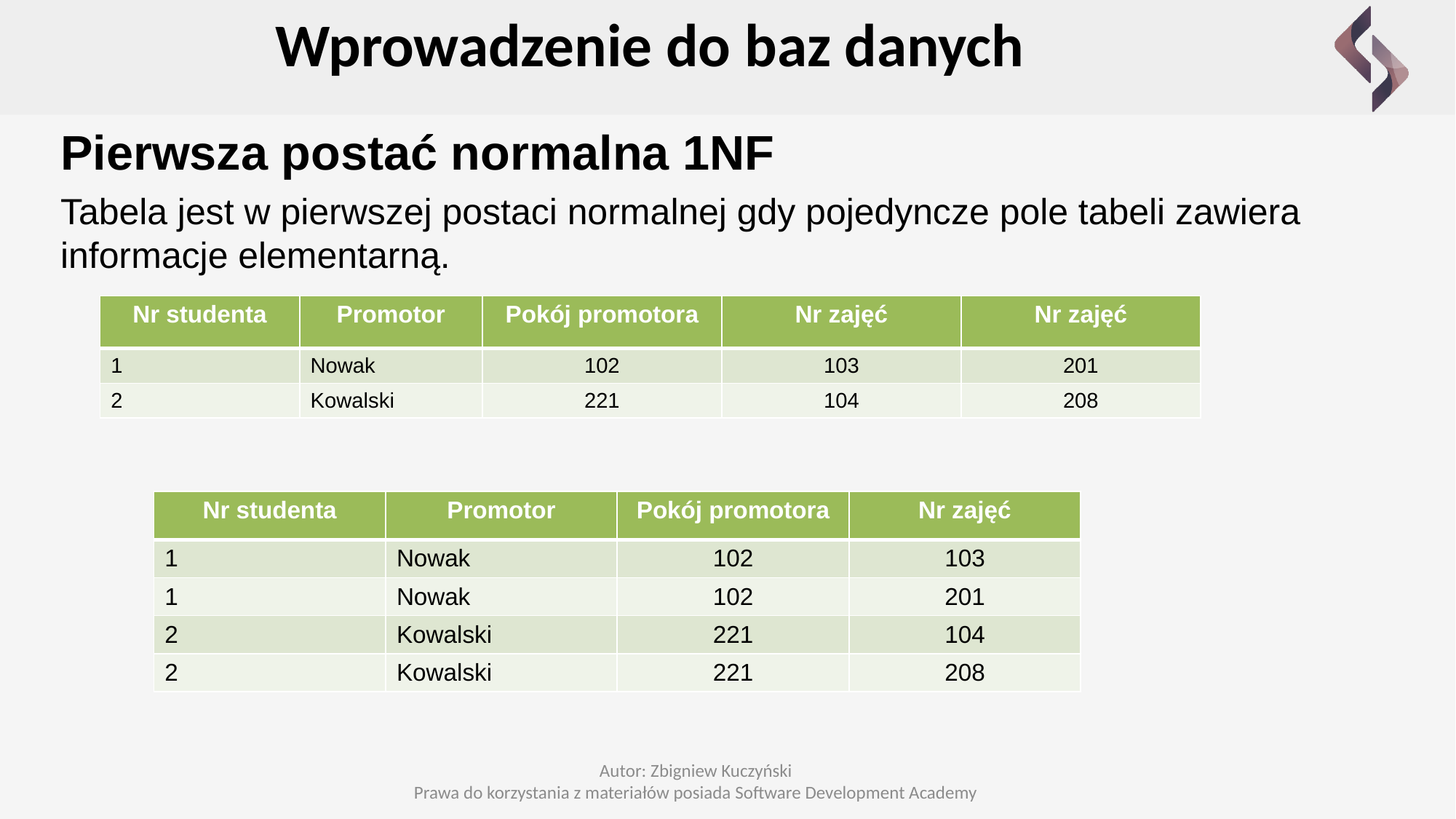

Wprowadzenie do baz danych

Pierwsza postać normalna 1NF
Tabela jest w pierwszej postaci normalnej gdy pojedyncze pole tabeli zawiera informacje elementarną.

| Nr studenta | Promotor | Pokój promotora | Nr zajęć | Nr zajęć |
| --- | --- | --- | --- | --- |
| 1 | Nowak | 102 | 103 | 201 |
| 2 | Kowalski | 221 | 104 | 208 |
| Nr studenta | Promotor | Pokój promotora | Nr zajęć |
| --- | --- | --- | --- |
| 1 | Nowak | 102 | 103 |
| 1 | Nowak | 102 | 201 |
| 2 | Kowalski | 221 | 104 |
| 2 | Kowalski | 221 | 208 |

Autor: Zbigniew Kuczyński
Prawa do korzystania z materiałów posiada Software Development Academy